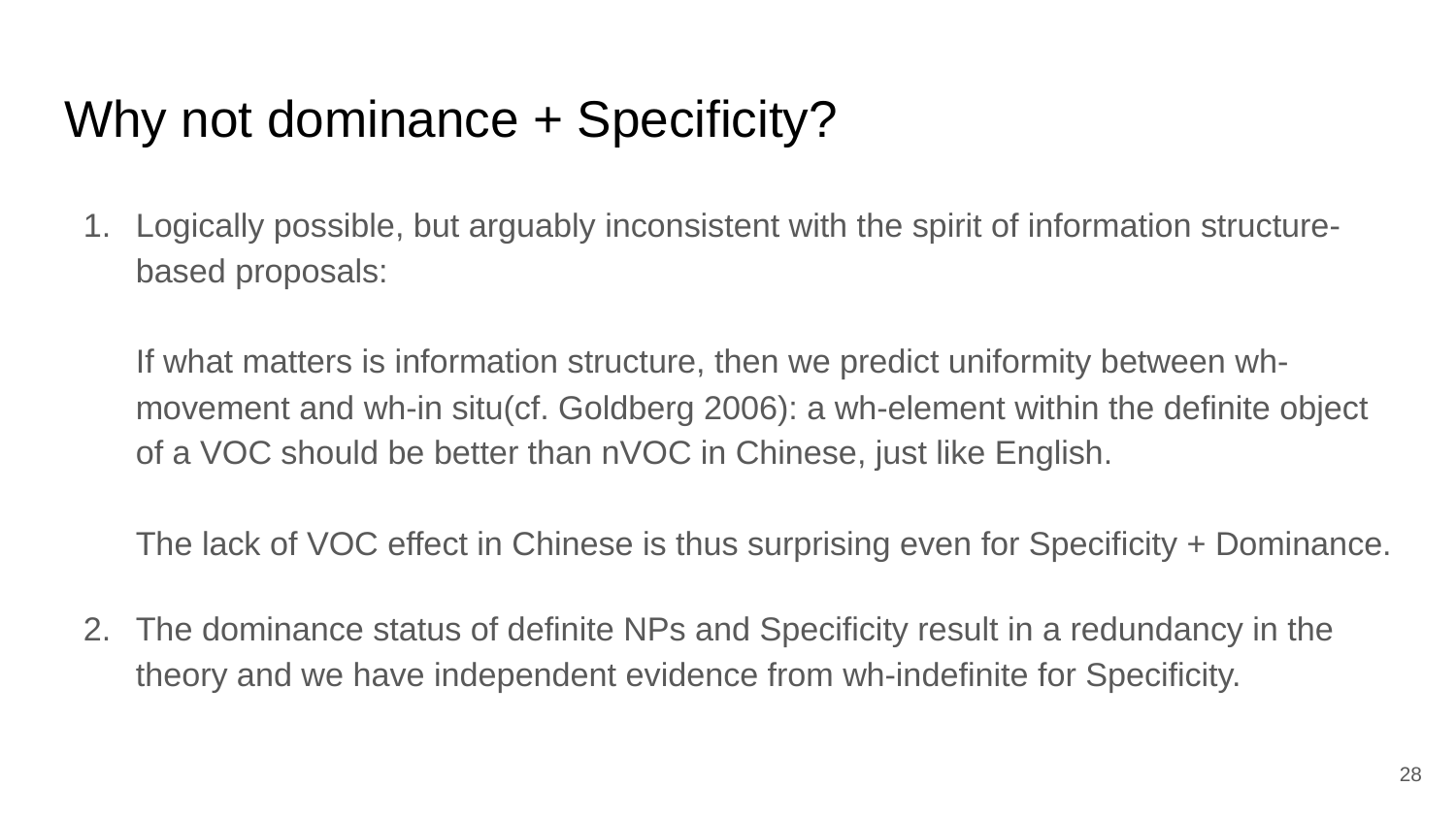

# Why not dominance + Specificity?
Logically possible, but arguably inconsistent with the spirit of information structure-based proposals:
If what matters is information structure, then we predict uniformity between wh-movement and wh-in situ(cf. Goldberg 2006): a wh-element within the definite object of a VOC should be better than nVOC in Chinese, just like English.
The lack of VOC effect in Chinese is thus surprising even for Specificity + Dominance.
The dominance status of definite NPs and Specificity result in a redundancy in the theory and we have independent evidence from wh-indefinite for Specificity.
28